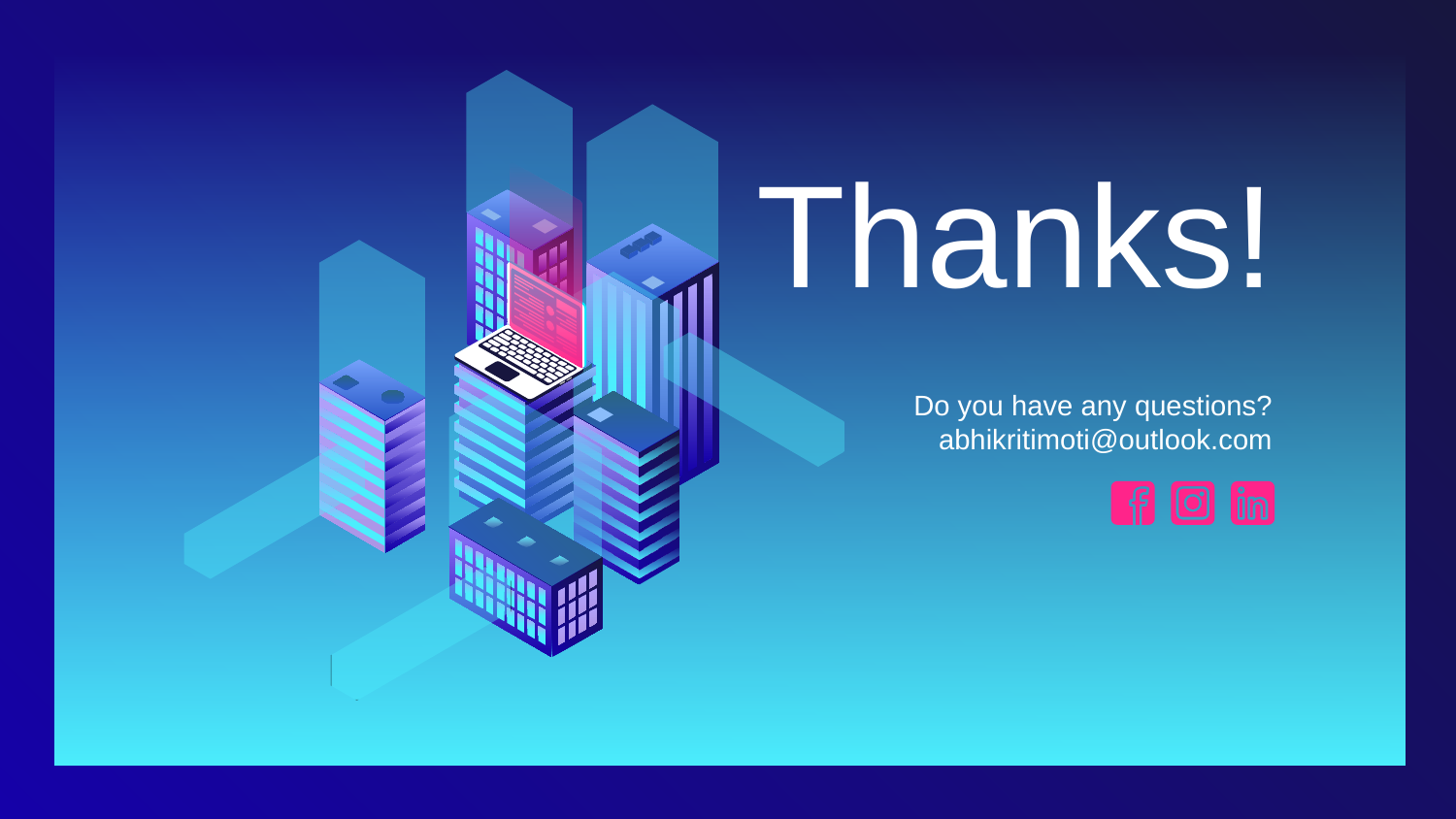

Thanks!

Do you have any questions?
abhikritimoti@outlook.com